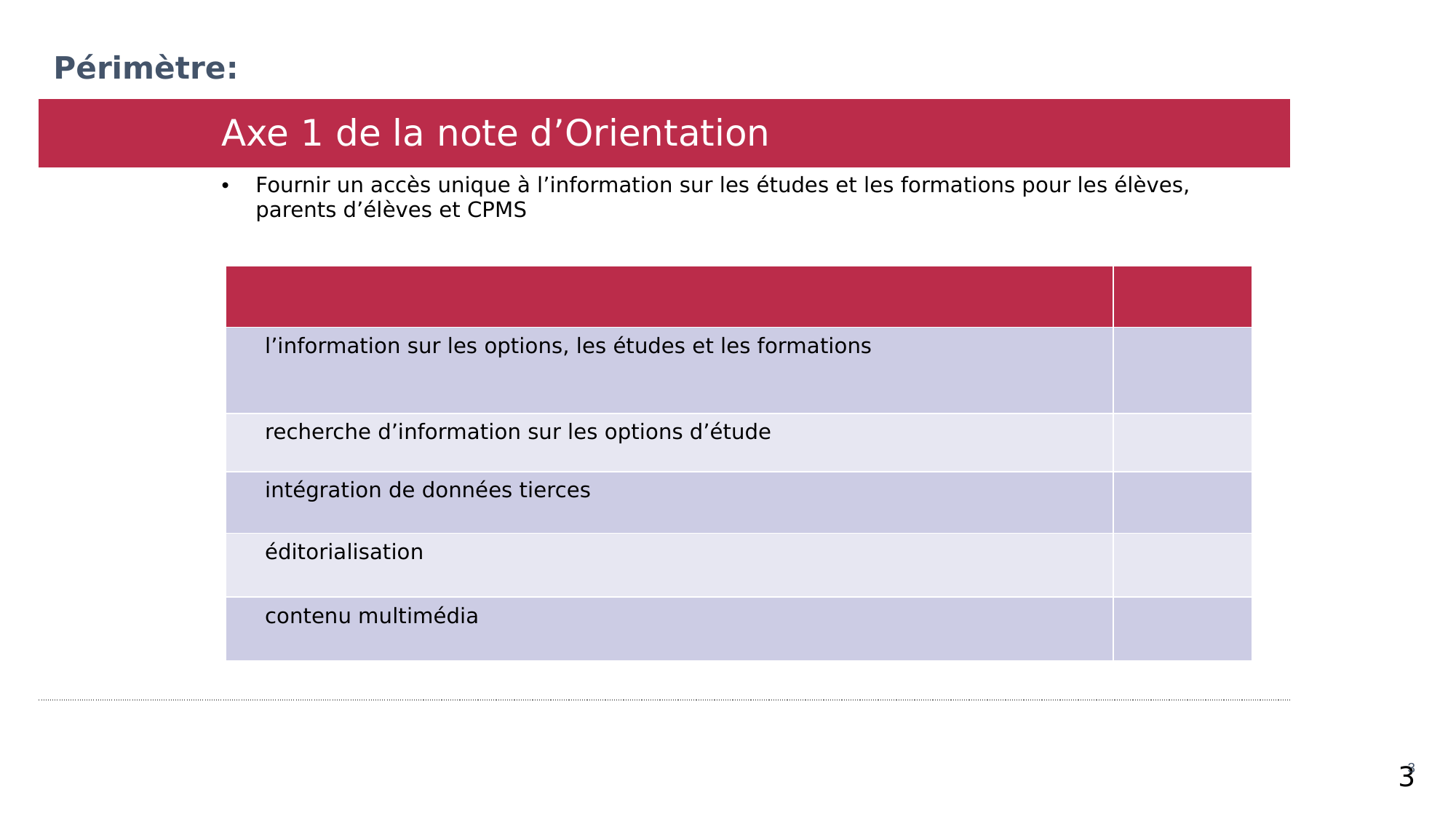

Périmètre:
|  | Axe 1 de la note d’Orientation |
| --- | --- |
|  | Fournir un accès unique à l’information sur les études et les formations pour les élèves, parents d’élèves et CPMS |
|  |  |
| --- | --- |
| l’information sur les options, les études et les formations |  |
| recherche d’information sur les options d’étude |  |
| intégration de données tierces |  |
| éditorialisation |  |
| contenu multimédia |  |
3
3